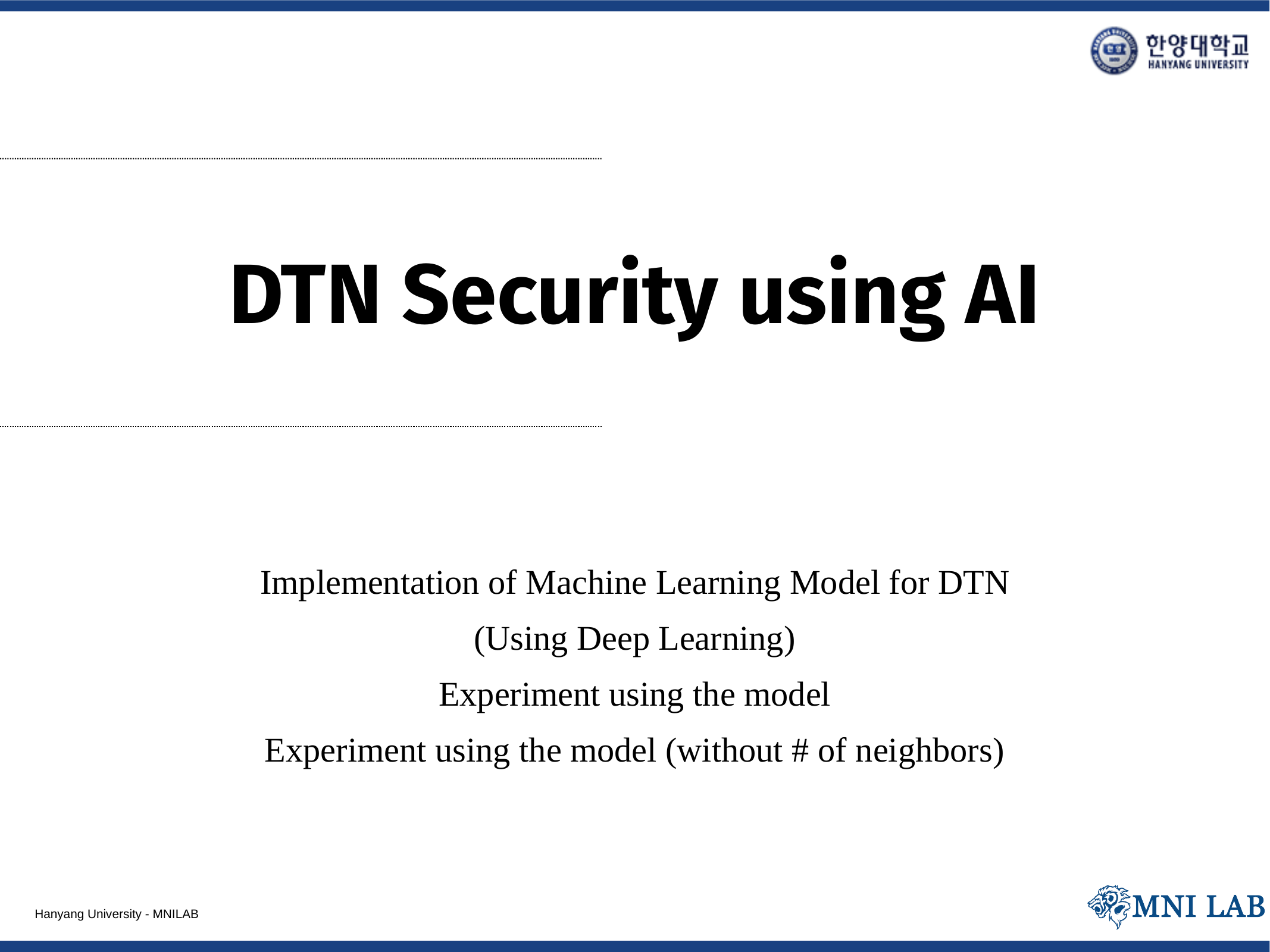

# DTN Security using AI
Implementation of Machine Learning Model for DTN
(Using Deep Learning)
Experiment using the model
Experiment using the model (without # of neighbors)